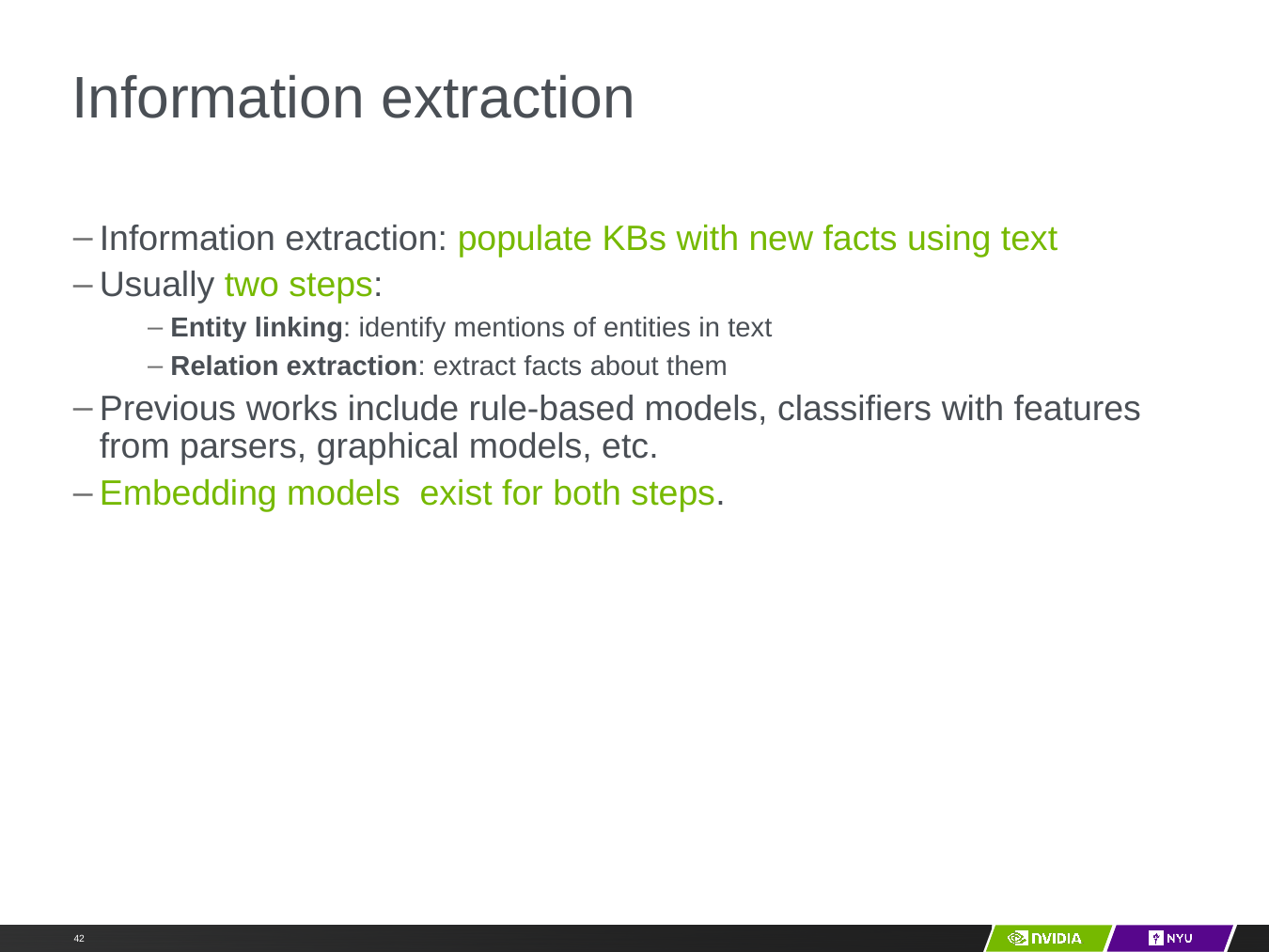

# Information extraction
Information extraction: populate KBs with new facts using text
Usually two steps:
Entity linking: identify mentions of entities in text
Relation extraction: extract facts about them
Previous works include rule-based models, classifiers with features from parsers, graphical models, etc.
Embedding models  exist for both steps.